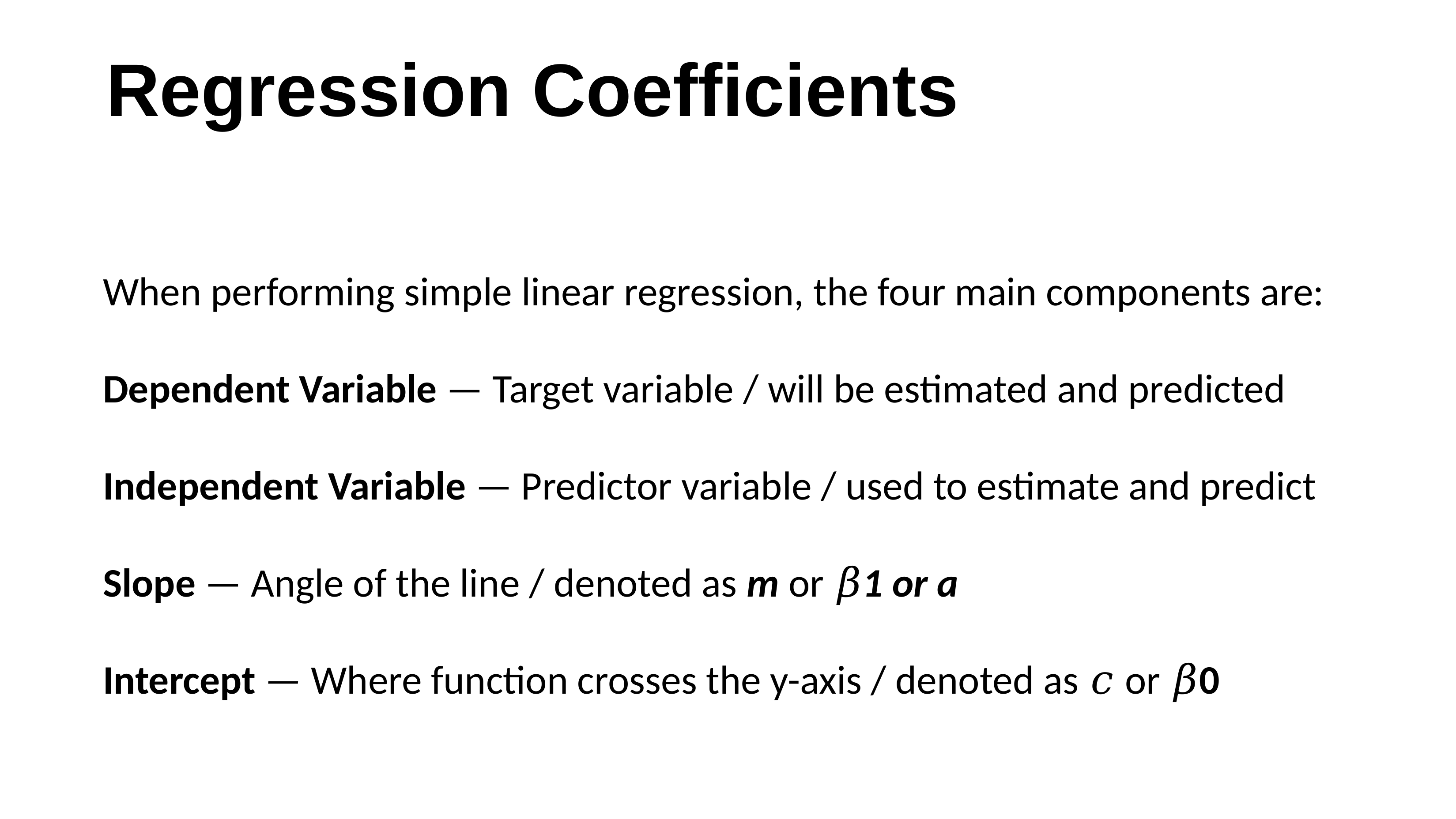

# Regression Coefficients
When performing simple linear regression, the four main components are:
Dependent Variable — Target variable / will be estimated and predicted

Independent Variable — Predictor variable / used to estimate and predict

Slope — Angle of the line / denoted as m or 𝛽1 or a

Intercept — Where function crosses the y-axis / denoted as 𝑐 or 𝛽0